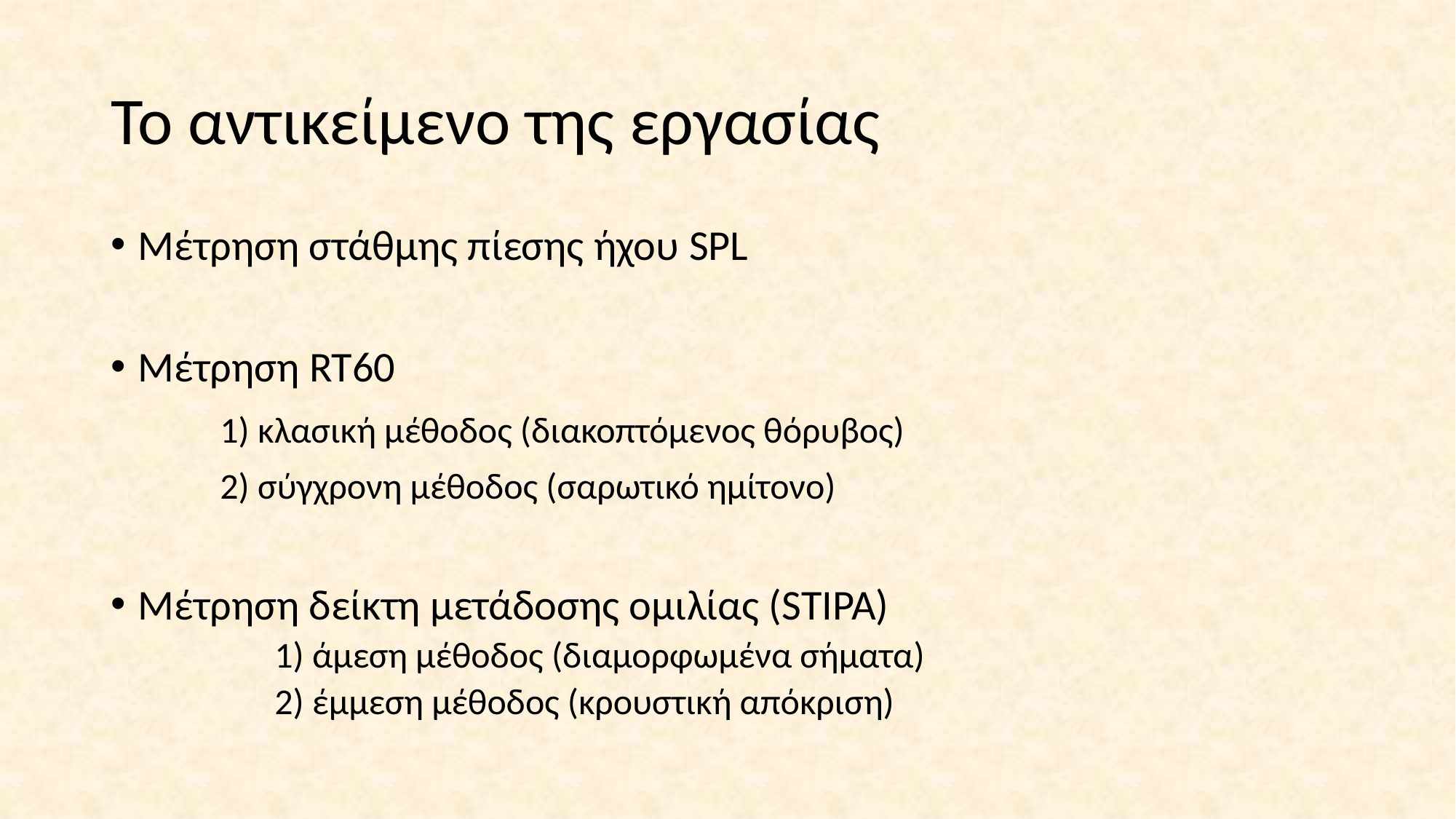

# Το αντικείμενο της εργασίας
Μέτρηση στάθμης πίεσης ήχου SPL

Μέτρηση RT60
	1) κλασική μέθοδος (διακοπτόμενος θόρυβος)
	2) σύγχρονη μέθοδος (σαρωτικό ημίτονο)

Μέτρηση δείκτη μετάδοσης ομιλίας (STIPA)
	1) άμεση μέθοδος (διαμορφωμένα σήματα)
	2) έμμεση μέθοδος (κρουστική απόκριση)